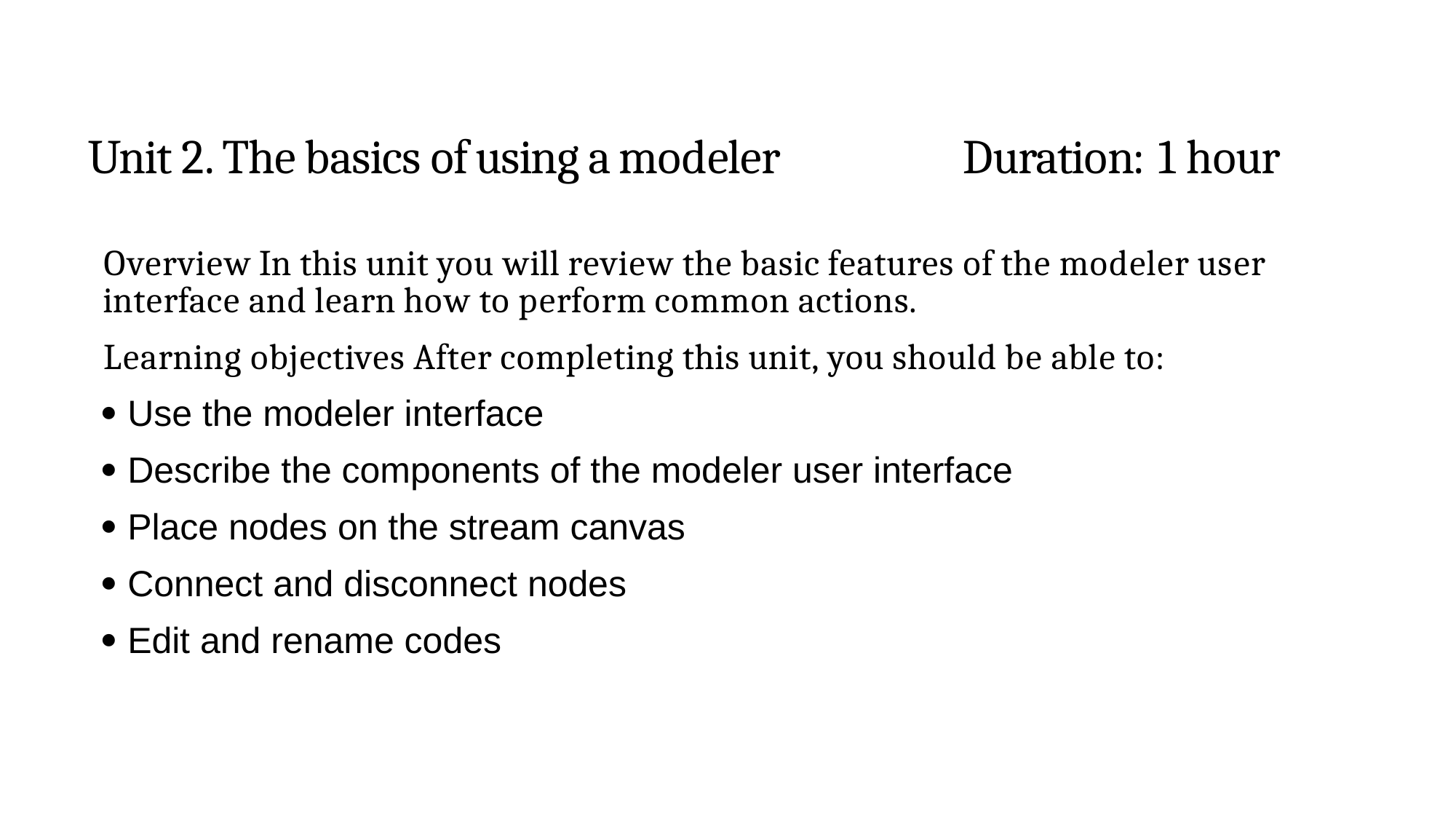

# Unit 2. The basics of using a modeler		Duration: 1 hour
Overview In this unit you will review the basic features of the modeler user interface and learn how to perform common actions.
Learning objectives After completing this unit, you should be able to:
• Use the modeler interface
• Describe the components of the modeler user interface
• Place nodes on the stream canvas
• Connect and disconnect nodes
• Edit and rename codes